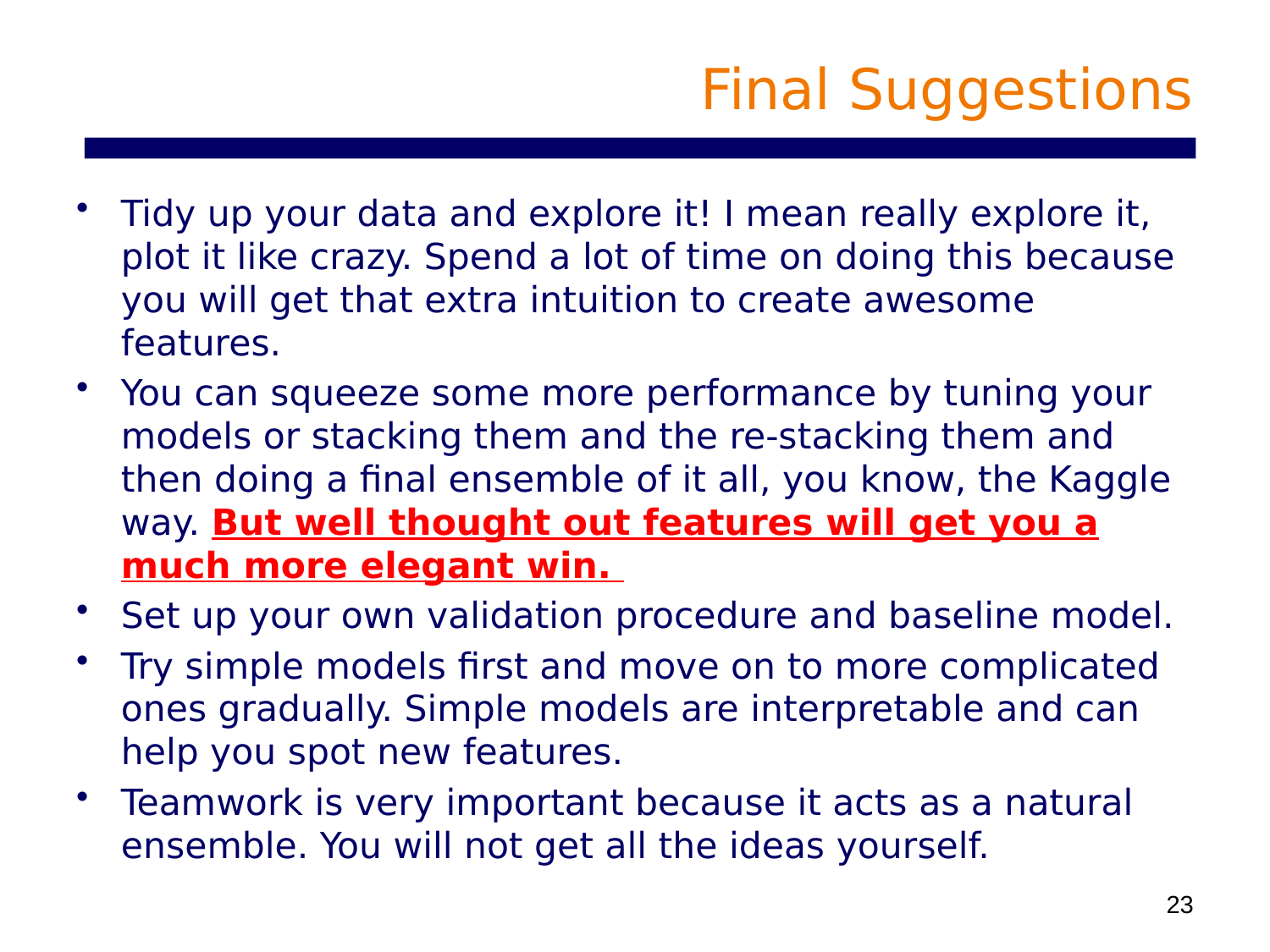

# Final Suggestions
Tidy up your data and explore it! I mean really explore it, plot it like crazy. Spend a lot of time on doing this because you will get that extra intuition to create awesome features.
You can squeeze some more performance by tuning your models or stacking them and the re-stacking them and then doing a final ensemble of it all, you know, the Kaggle way. But well thought out features will get you a much more elegant win.
Set up your own validation procedure and baseline model.
Try simple models first and move on to more complicated ones gradually. Simple models are interpretable and can help you spot new features.
Teamwork is very important because it acts as a natural ensemble. You will not get all the ideas yourself.
23